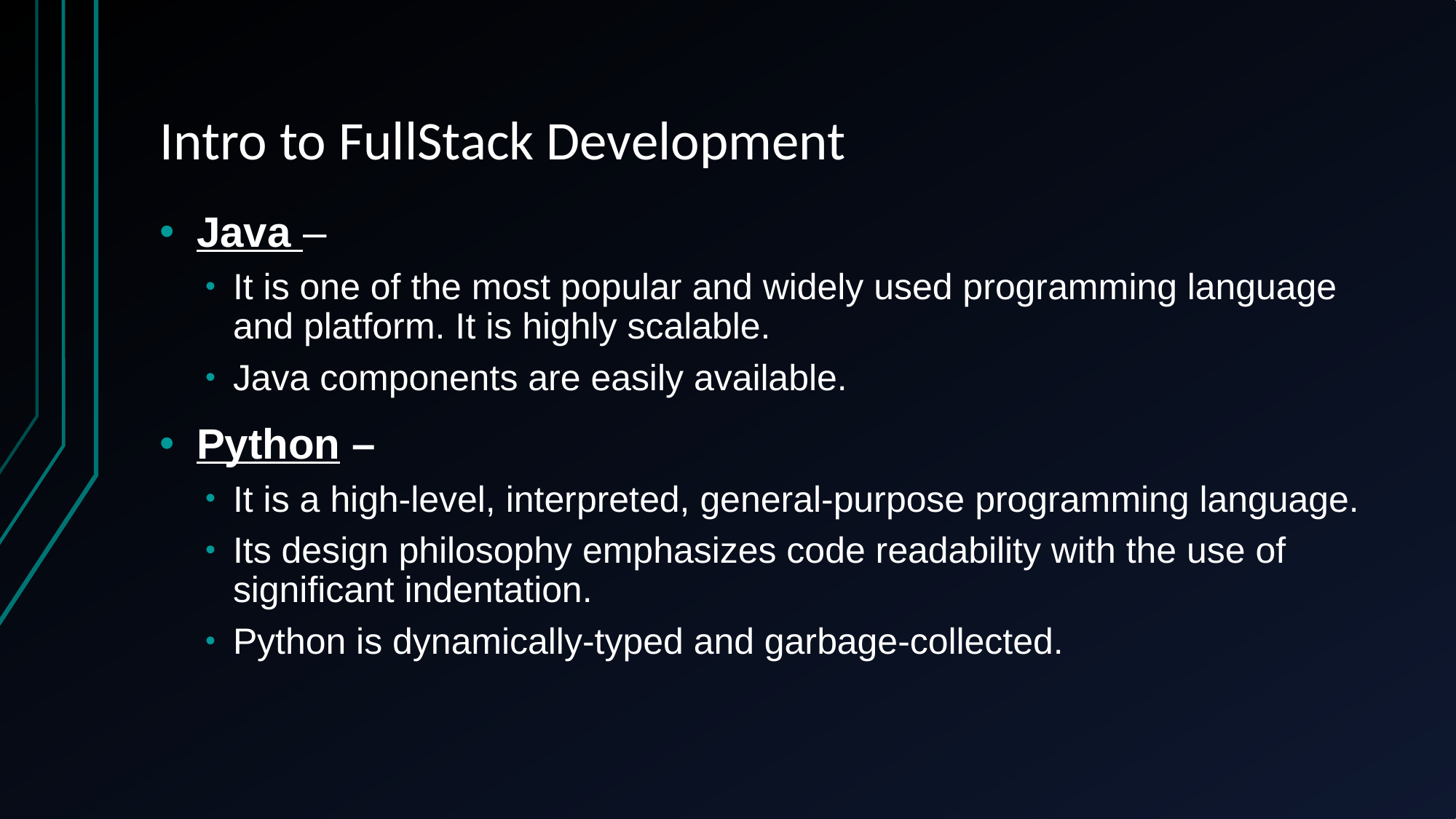

# Intro to FullStack Development
Java –
It is one of the most popular and widely used programming language and platform. It is highly scalable.
Java components are easily available.
Python –
It is a high-level, interpreted, general-purpose programming language.
Its design philosophy emphasizes code readability with the use of significant indentation.
Python is dynamically-typed and garbage-collected.